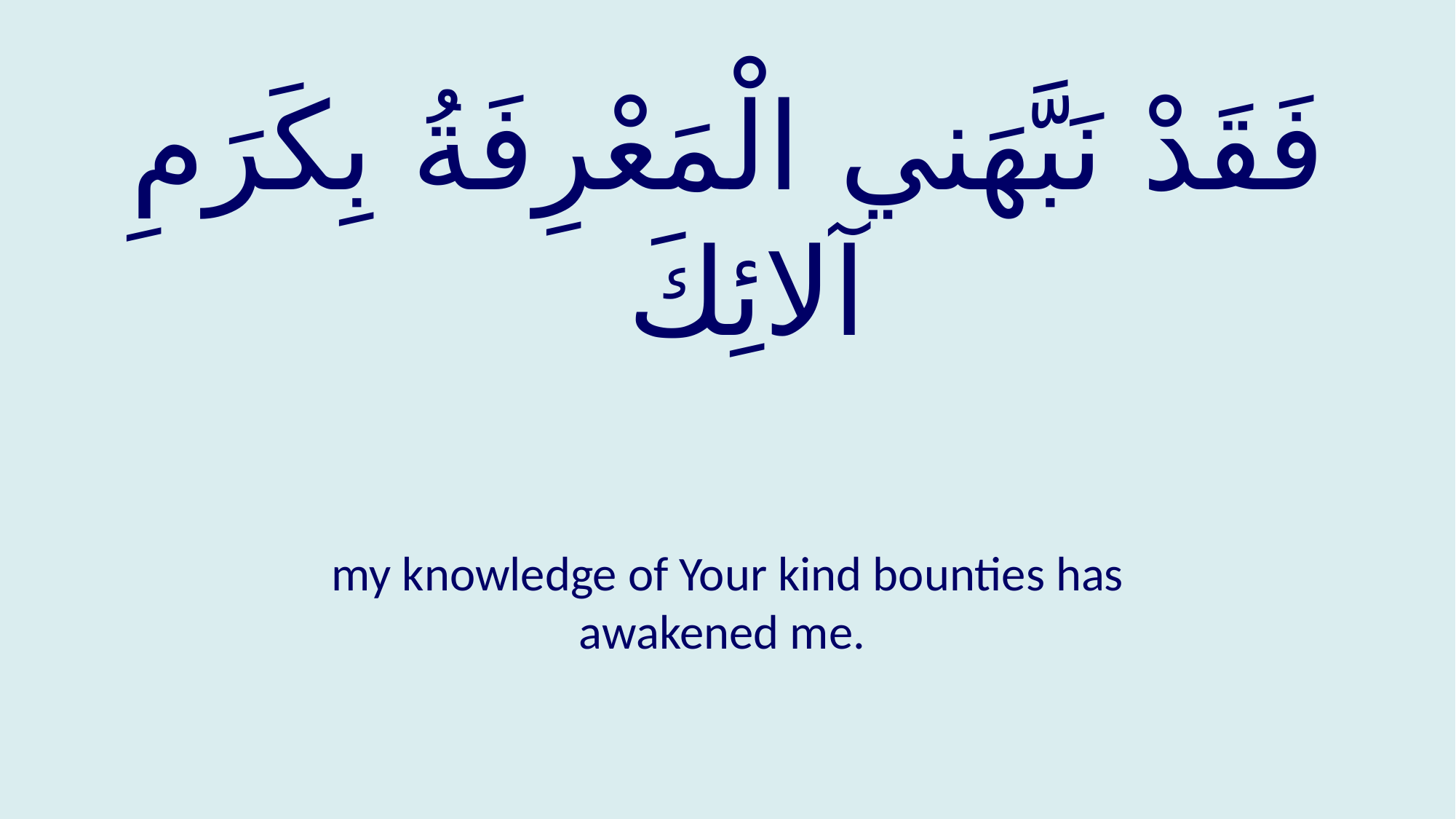

# فَقَدْ نَبَّهَني الْمَعْرِفَةُ بِكَرَمِ آلائِكَ
my knowledge of Your kind bounties has awakened me.